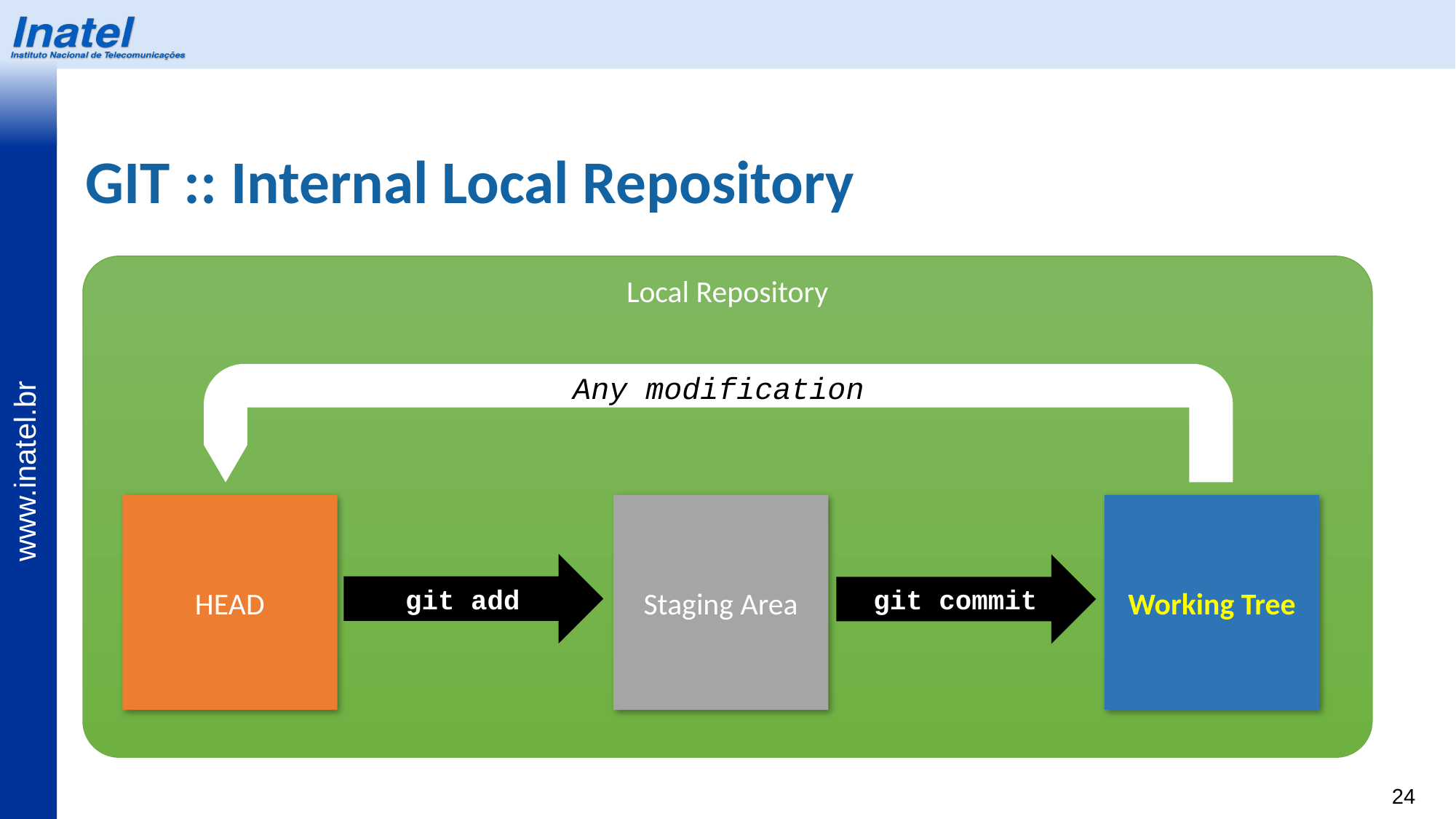

# GIT :: Internal Local Repository
Local Repository
Any modification
HEAD
Staging Area
Working Tree
git add
git commit